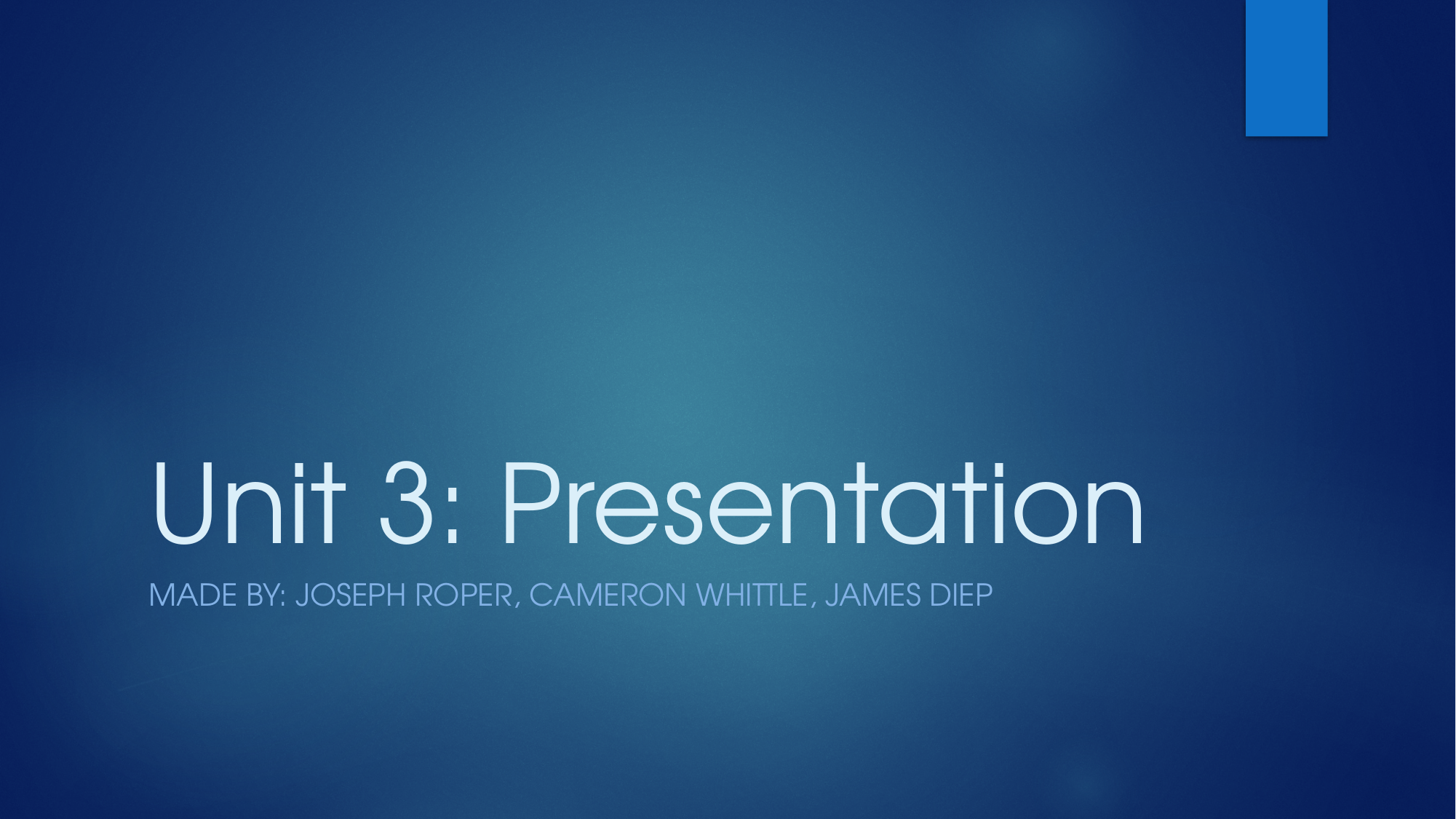

# Unit 3: Presentation
Made by: Joseph Roper, Cameron Whittle, James Diep